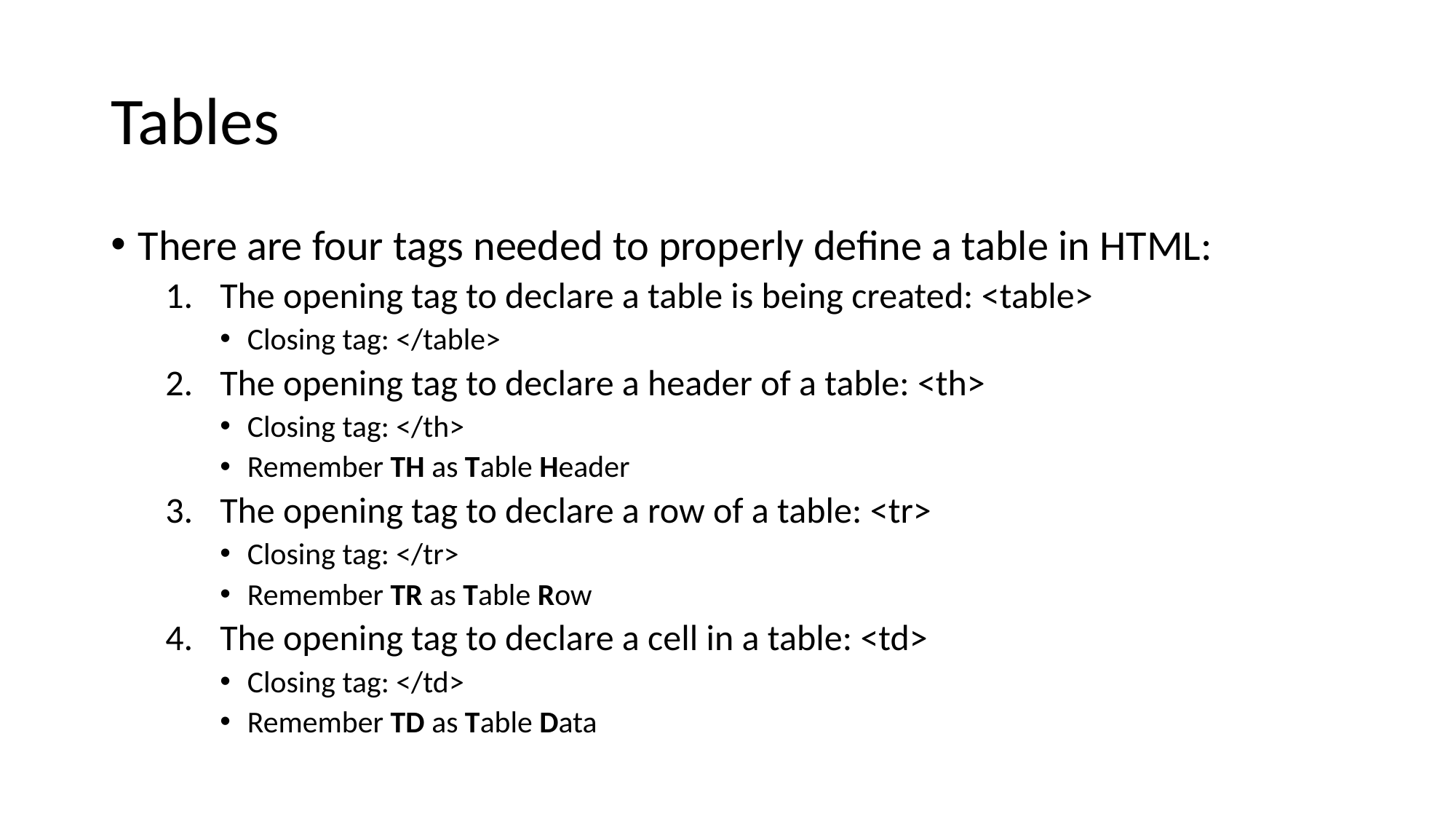

# Tables
There are four tags needed to properly define a table in HTML:
The opening tag to declare a table is being created: <table>
Closing tag: </table>
The opening tag to declare a header of a table: <th>
Closing tag: </th>
Remember TH as Table Header
The opening tag to declare a row of a table: <tr>
Closing tag: </tr>
Remember TR as Table Row
The opening tag to declare a cell in a table: <td>
Closing tag: </td>
Remember TD as Table Data